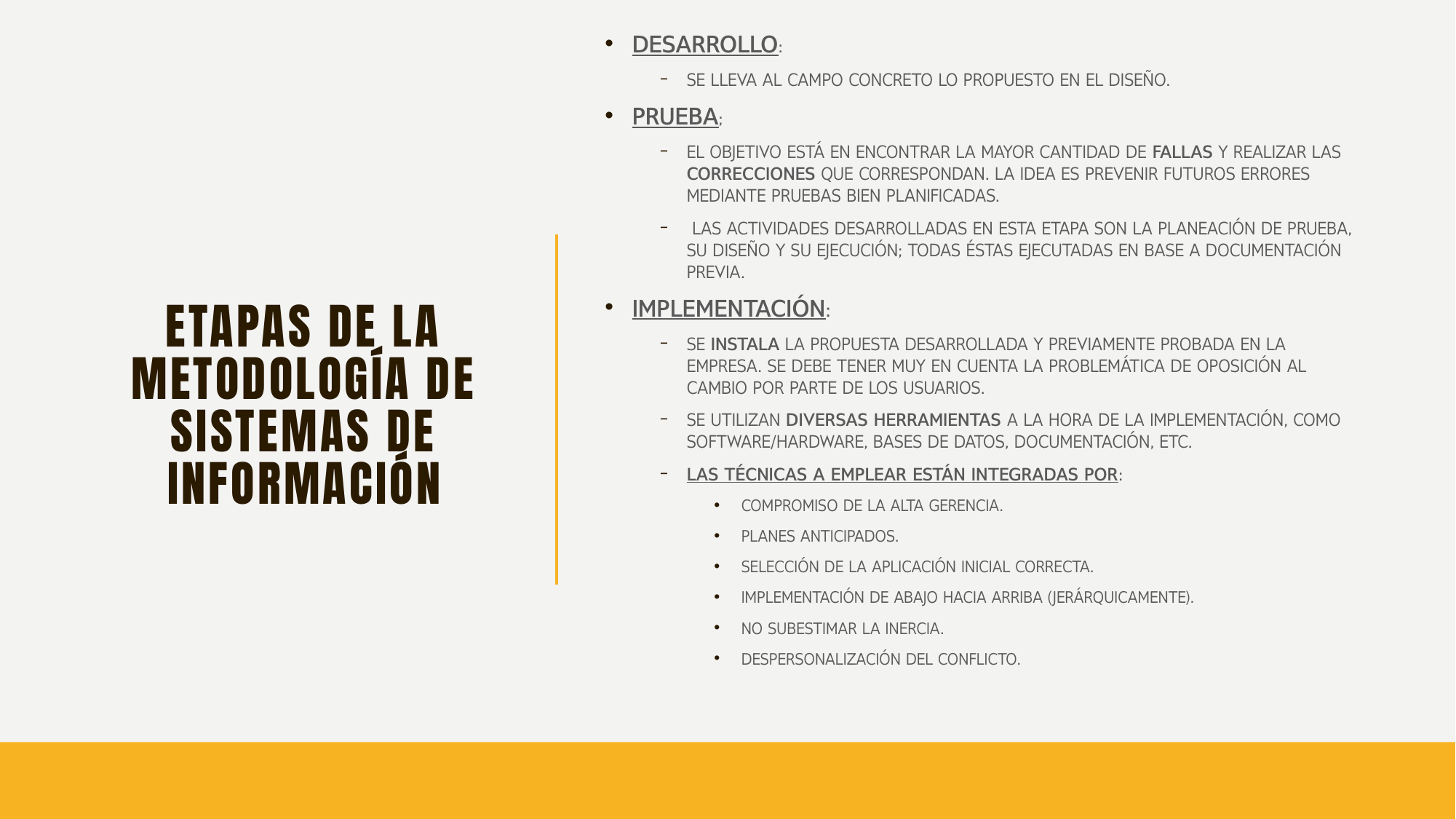

DESARROLLO:
SE LLEVA AL CAMPO CONCRETO LO PROPUESTO EN EL DISEÑO.
PRUEBA;
EL OBJETIVO ESTÁ EN ENCONTRAR LA MAYOR CANTIDAD DE FALLAS Y REALIZAR LAS CORRECCIONES QUE CORRESPONDAN. LA IDEA ES PREVENIR FUTUROS ERRORES MEDIANTE PRUEBAS BIEN PLANIFICADAS.
 LAS ACTIVIDADES DESARROLLADAS EN ESTA ETAPA SON LA PLANEACIÓN DE PRUEBA, SU DISEÑO Y SU EJECUCIÓN; TODAS ÉSTAS EJECUTADAS EN BASE A DOCUMENTACIÓN PREVIA.
IMPLEMENTACIÓN:
SE INSTALA LA PROPUESTA DESARROLLADA Y PREVIAMENTE PROBADA EN LA EMPRESA. SE DEBE TENER MUY EN CUENTA LA PROBLEMÁTICA DE OPOSICIÓN AL CAMBIO POR PARTE DE LOS USUARIOS.
SE UTILIZAN DIVERSAS HERRAMIENTAS A LA HORA DE LA IMPLEMENTACIÓN, COMO SOFTWARE/HARDWARE, BASES DE DATOS, DOCUMENTACIÓN, ETC.
LAS TÉCNICAS A EMPLEAR ESTÁN INTEGRADAS POR:
COMPROMISO DE LA ALTA GERENCIA.
PLANES ANTICIPADOS.
SELECCIÓN DE LA APLICACIÓN INICIAL CORRECTA.
IMPLEMENTACIÓN DE ABAJO HACIA ARRIBA (JERÁRQUICAMENTE).
NO SUBESTIMAR LA INERCIA.
DESPERSONALIZACIÓN DEL CONFLICTO.

# ETAPAS DE LA METODOLOGÍA DE SISTEMAS DE INFORMACIÓN